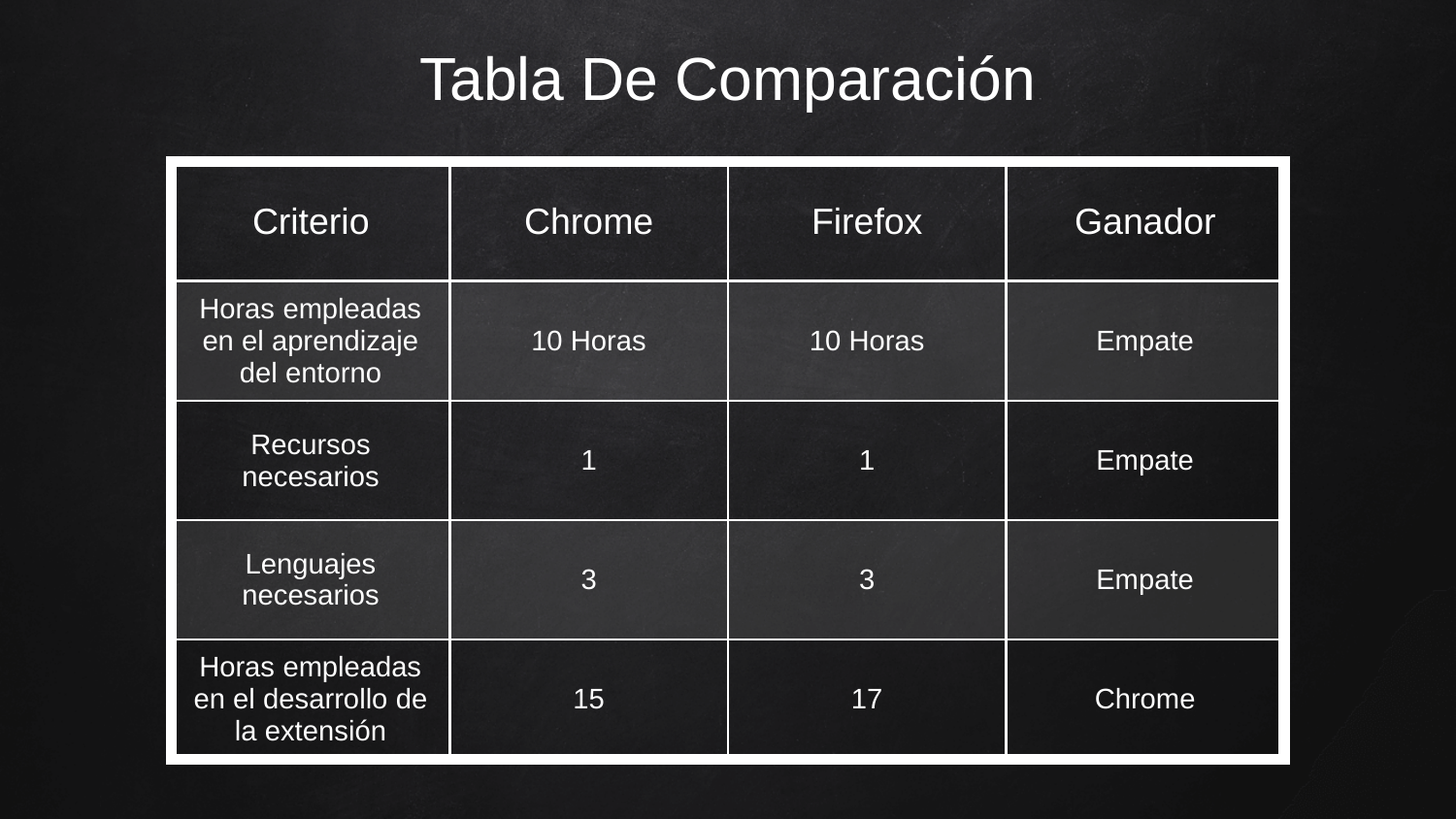

# Tabla De Comparación
| Criterio | Chrome | Firefox | Ganador |
| --- | --- | --- | --- |
| Horas empleadas en el aprendizaje del entorno | 10 Horas | 10 Horas | Empate |
| Recursos necesarios | 1 | 1 | Empate |
| Lenguajes necesarios | 3 | 3 | Empate |
| Horas empleadas en el desarrollo de la extensión | 15 | 17 | Chrome |